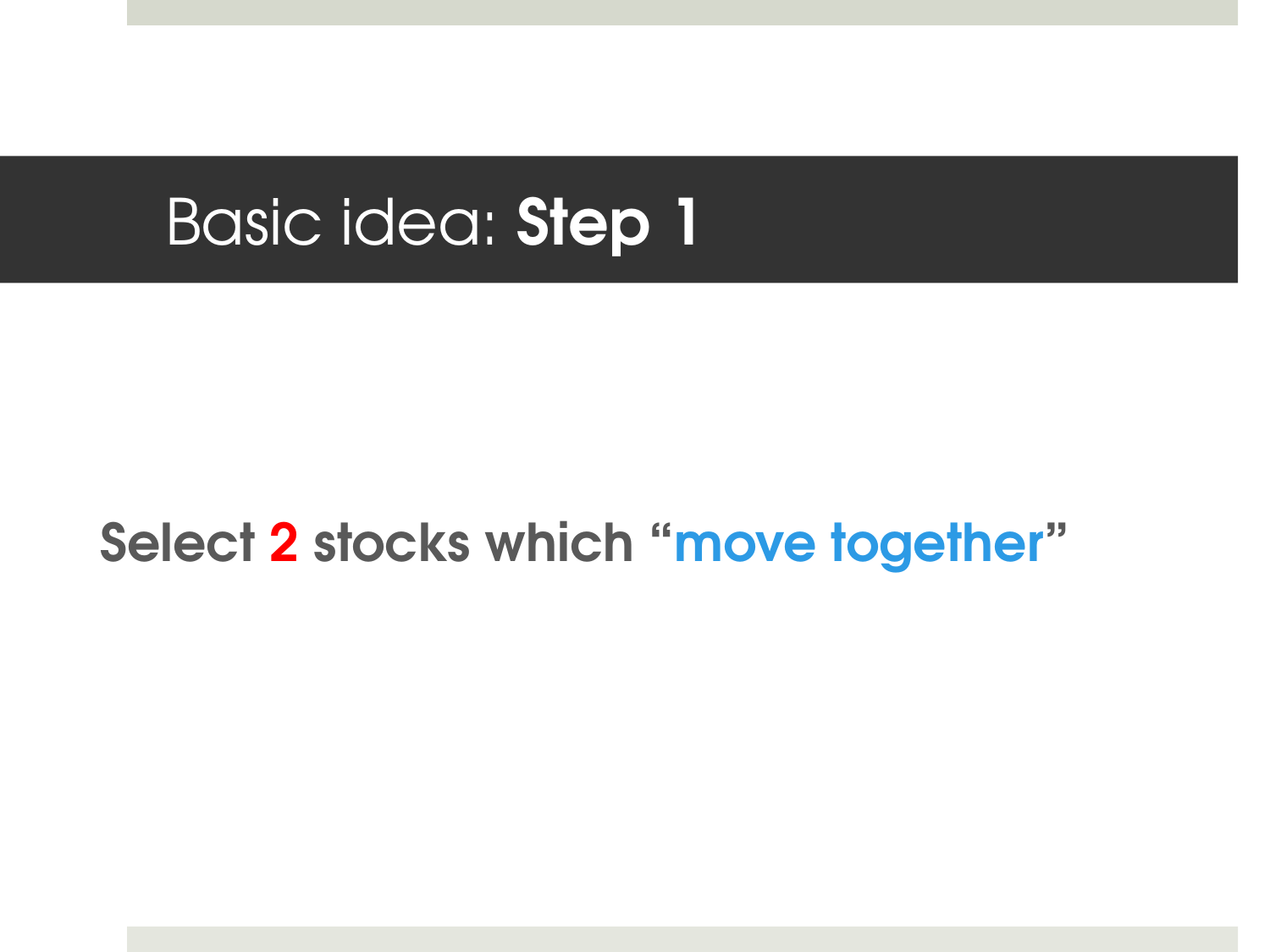

# Basic idea: Step 1
Select 2 stocks which “move together”